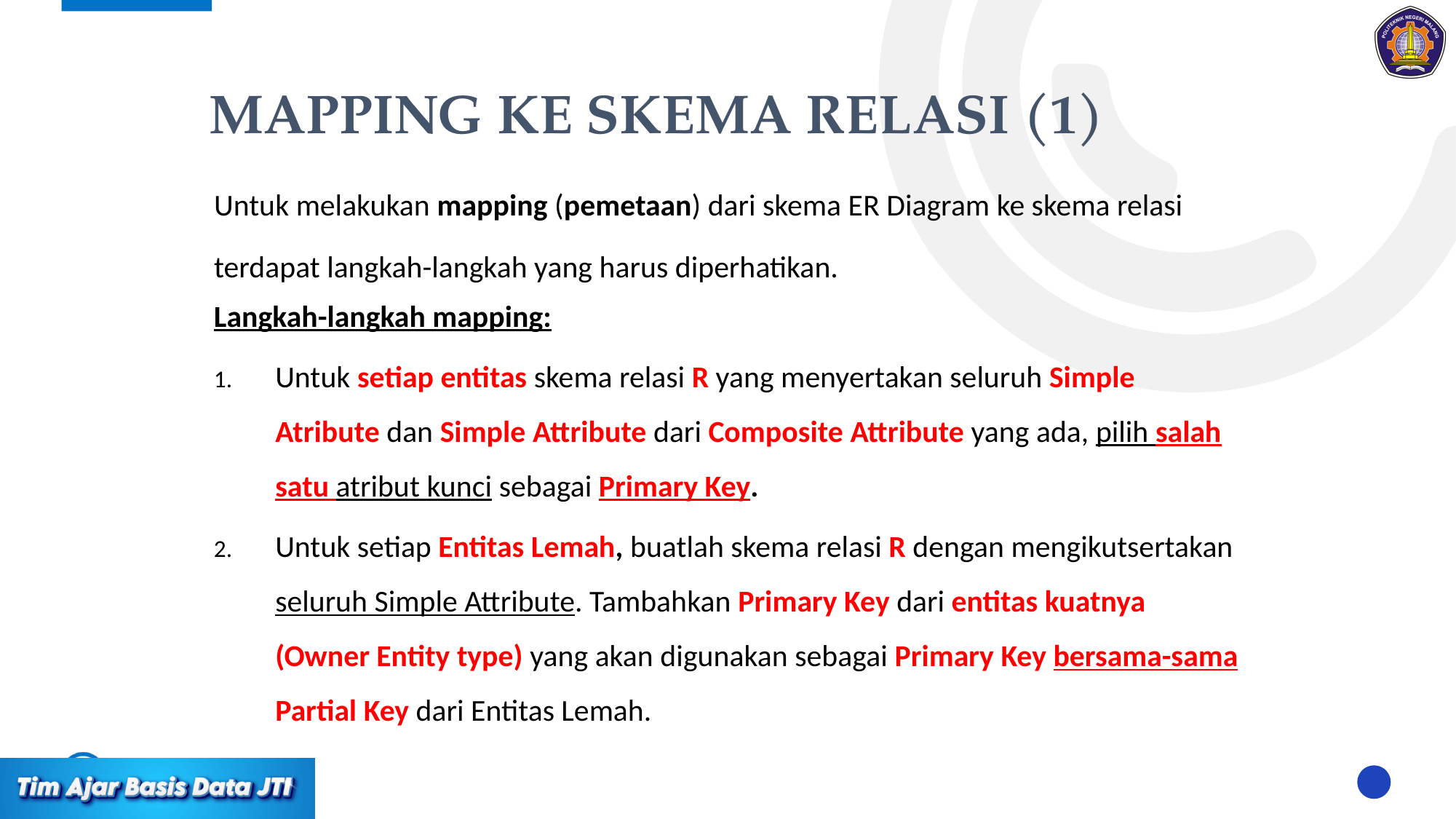

# Mapping ke Skema Relasi (1)
Untuk melakukan mapping (pemetaan) dari skema ER Diagram ke skema relasi terdapat langkah-langkah yang harus diperhatikan.
Langkah-langkah mapping:
Untuk setiap entitas skema relasi R yang menyertakan seluruh Simple Atribute dan Simple Attribute dari Composite Attribute yang ada, pilih salah satu atribut kunci sebagai Primary Key.
Untuk setiap Entitas Lemah, buatlah skema relasi R dengan mengikutsertakan seluruh Simple Attribute. Tambahkan Primary Key dari entitas kuatnya (Owner Entity type) yang akan digunakan sebagai Primary Key bersama-sama Partial Key dari Entitas Lemah.